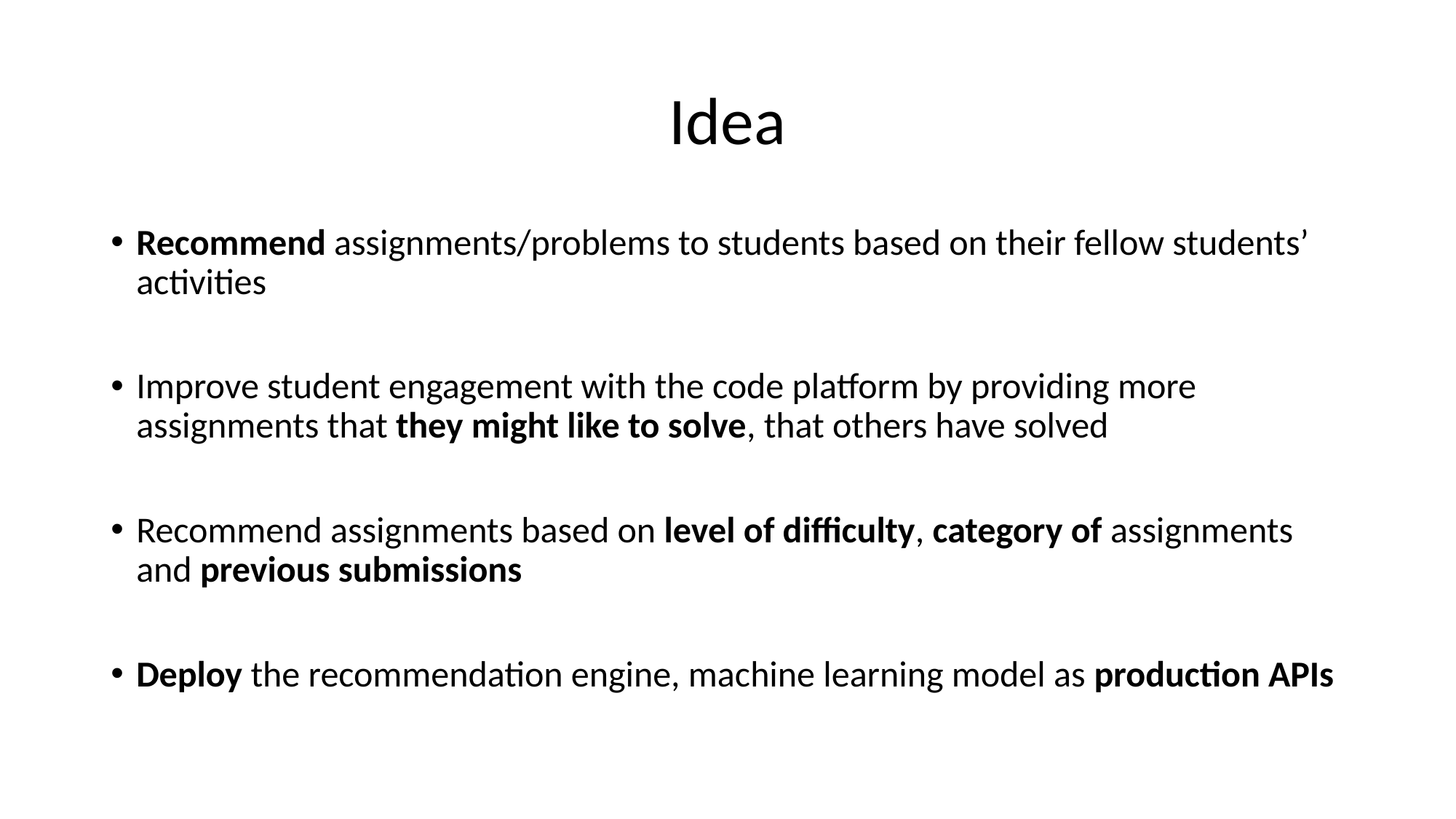

# Idea
Recommend assignments/problems to students based on their fellow students’ activities

Improve student engagement with the code platform by providing more assignments that they might like to solve, that others have solved

Recommend assignments based on level of difficulty, category of assignments and previous submissions

Deploy the recommendation engine, machine learning model as production APIs